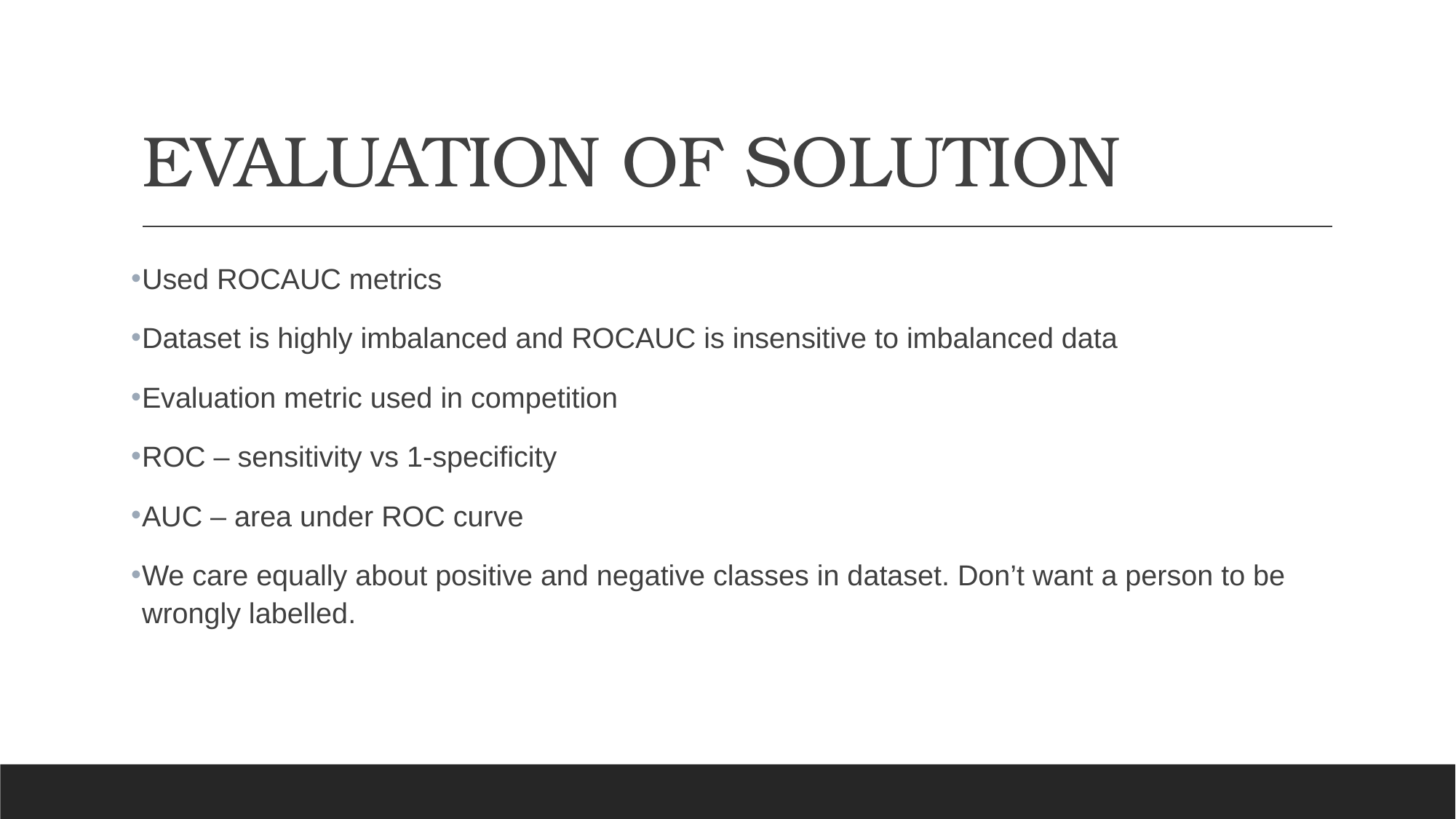

# EVALUATION OF SOLUTION
Used ROCAUC metrics
Dataset is highly imbalanced and ROCAUC is insensitive to imbalanced data
Evaluation metric used in competition
ROC – sensitivity vs 1-specificity
AUC – area under ROC curve
We care equally about positive and negative classes in dataset. Don’t want a person to be wrongly labelled.